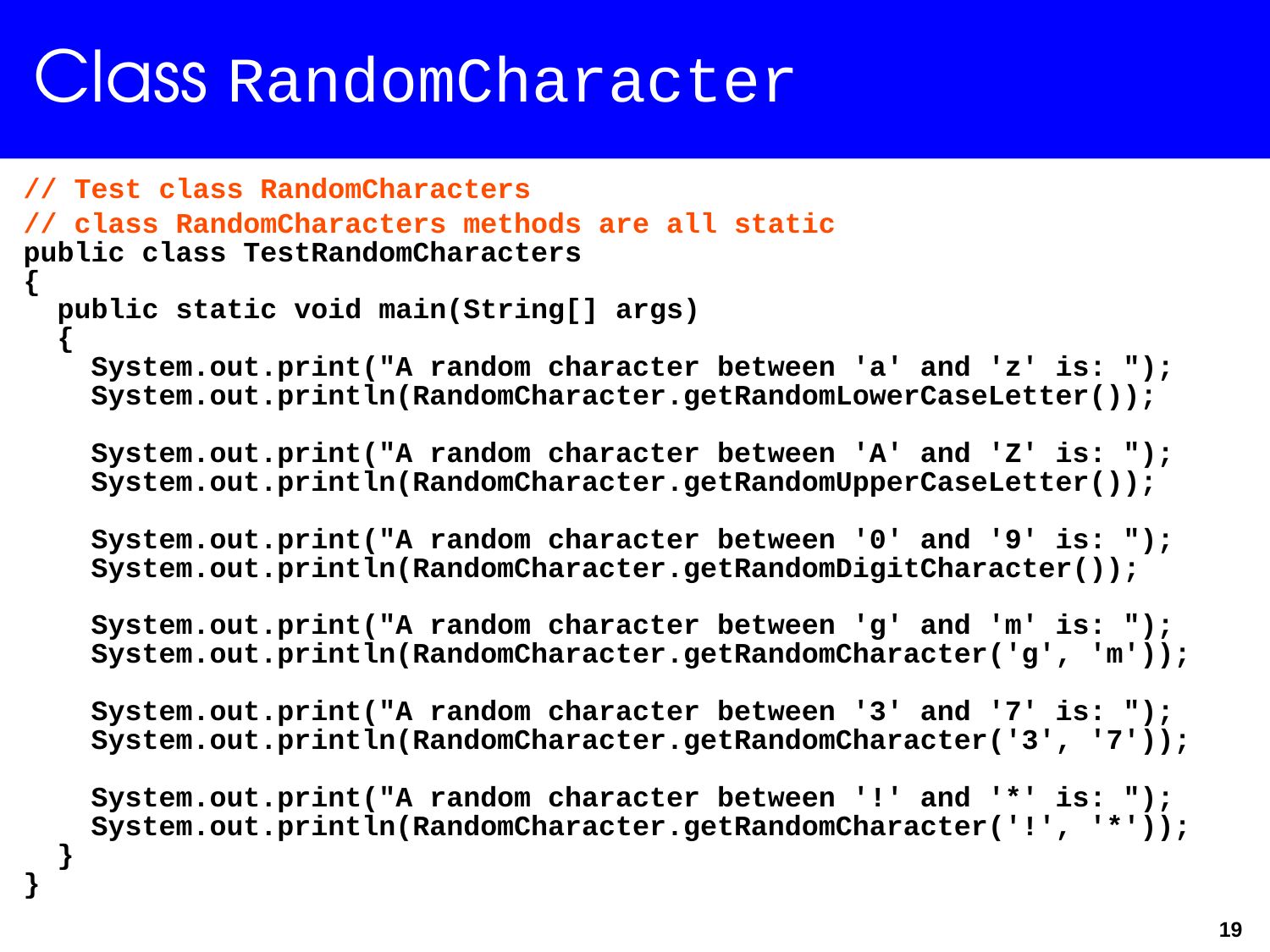

Class RandomCharacter
// Test class RandomCharacters
// class RandomCharacters methods are all static
public class TestRandomCharacters
{
  public static void main(String[] args)
  {
    System.out.print("A random character between 'a' and 'z' is: ");
    System.out.println(RandomCharacter.getRandomLowerCaseLetter());
    System.out.print("A random character between 'A' and 'Z' is: ");
    System.out.println(RandomCharacter.getRandomUpperCaseLetter());
    System.out.print("A random character between '0' and '9' is: ");
    System.out.println(RandomCharacter.getRandomDigitCharacter());
    System.out.print("A random character between 'g' and 'm' is: ");
    System.out.println(RandomCharacter.getRandomCharacter('g', 'm'));
    System.out.print("A random character between '3' and '7' is: ");
    System.out.println(RandomCharacter.getRandomCharacter('3', '7'));
    System.out.print("A random character between '!' and '*' is: ");
    System.out.println(RandomCharacter.getRandomCharacter('!', '*'));
  }
}